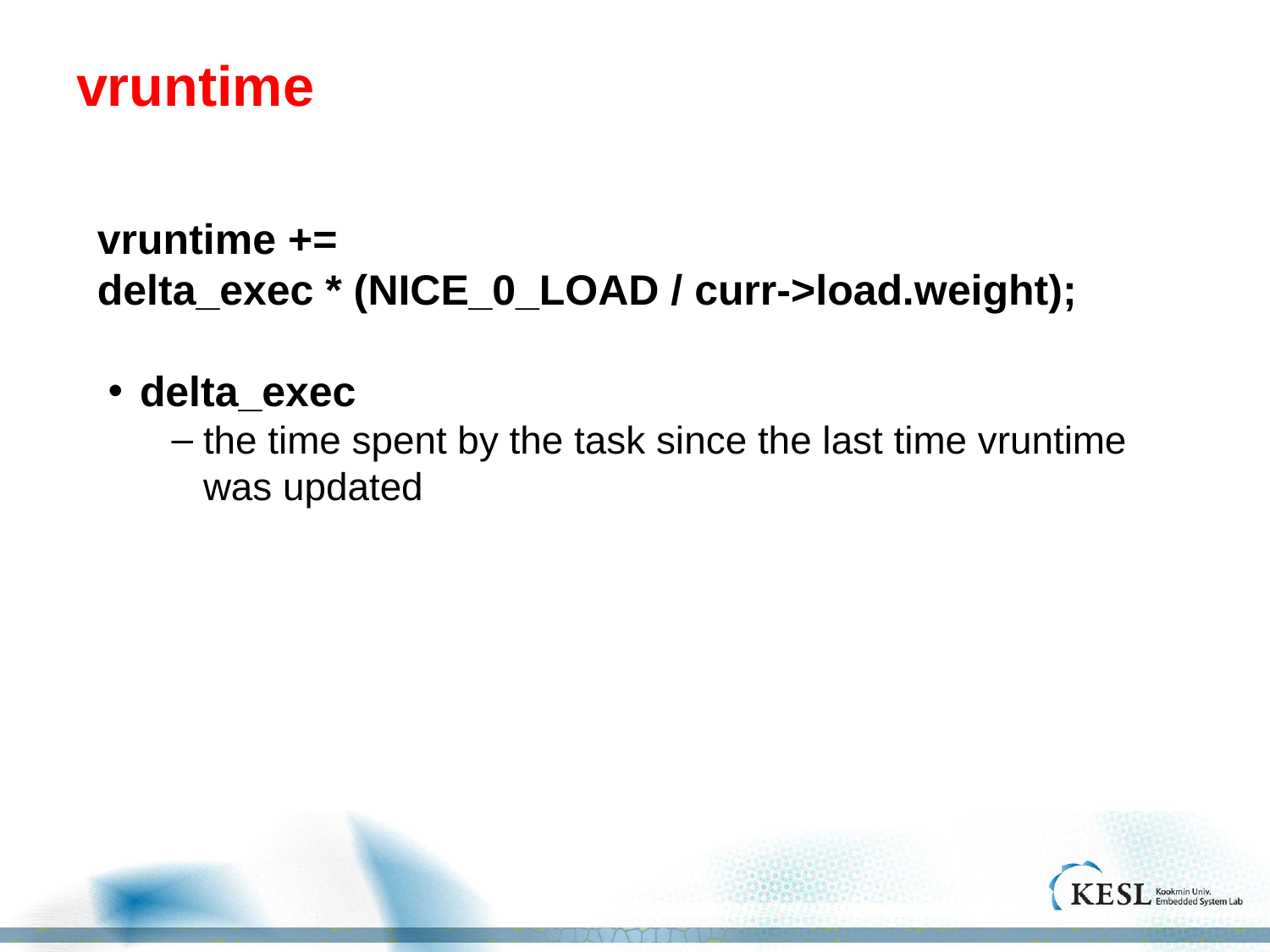

# vruntime

vruntime +=
delta_exec * (NICE_0_LOAD / curr->load.weight);

delta_exec
the time spent by the task since the last time vruntime was updated